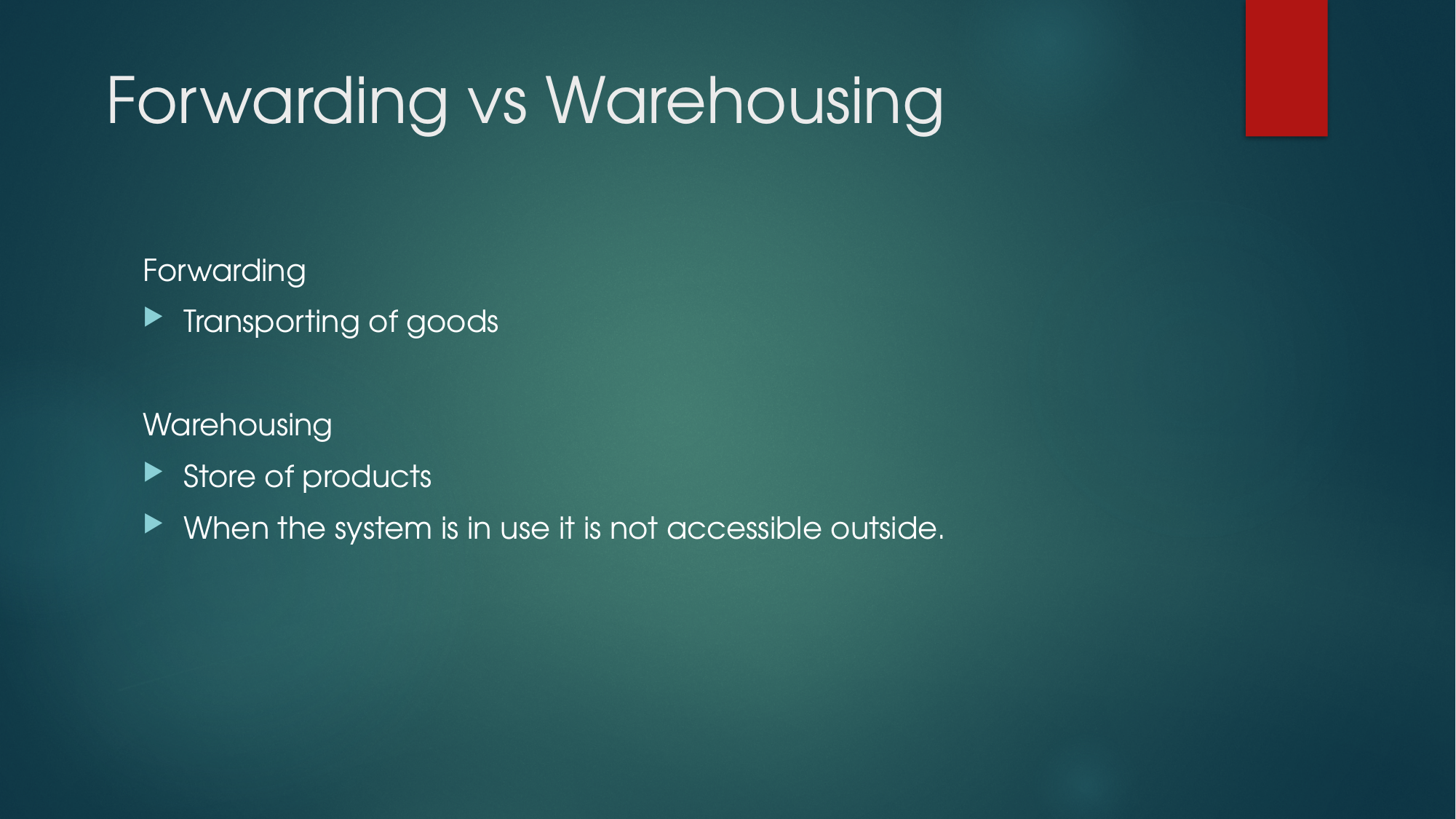

# Forwarding vs Warehousing
Forwarding
Transporting of goods

Warehousing
Store of products
When the system is in use it is not accessible outside.